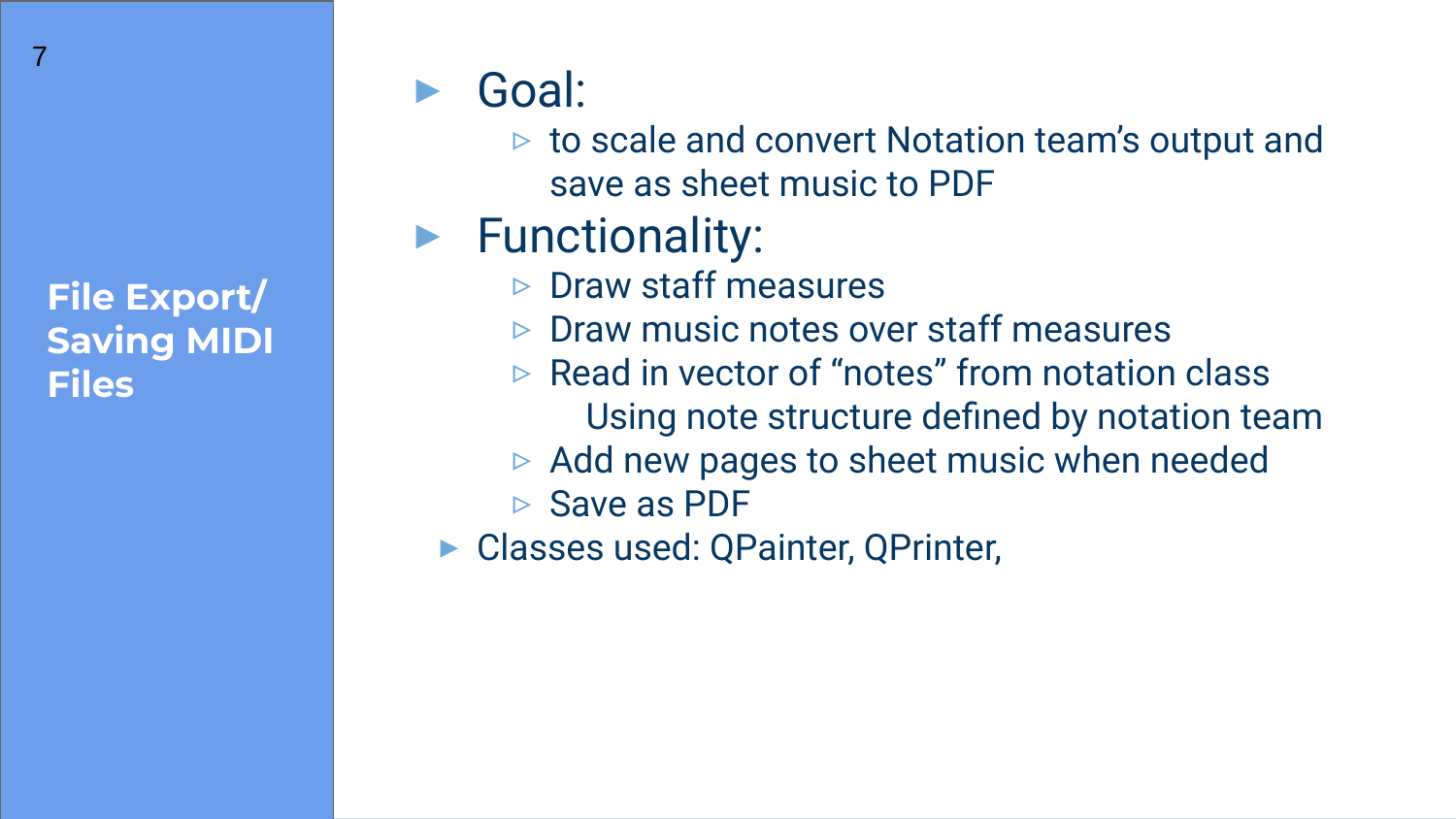

7
Goal:
to scale and convert Notation team’s output and save as sheet music to PDF
Functionality:
Draw staff measures
Draw music notes over staff measures
Read in vector of “notes” from notation class
Using note structure defined by notation team
Add new pages to sheet music when needed
Save as PDF
Classes used: QPainter, QPrinter,
# File Export/
Saving MIDI Files